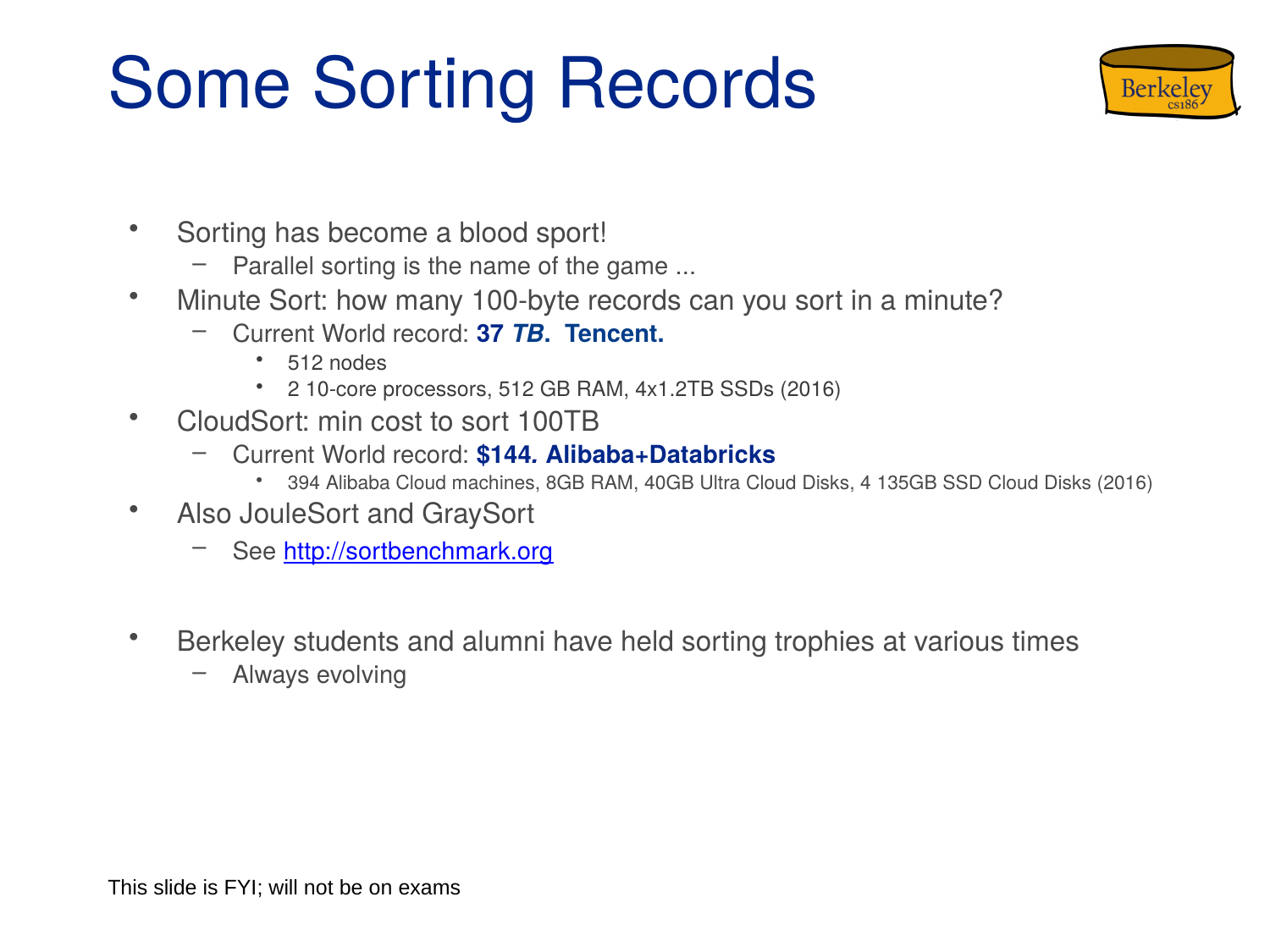

# Some Sorting Records
Sorting has become a blood sport!
Parallel sorting is the name of the game ...
Minute Sort: how many 100-byte records can you sort in a minute?
Current World record: 37 TB.  Tencent.
512 nodes
2 10-core processors, 512 GB RAM, 4x1.2TB SSDs (2016)
CloudSort: min cost to sort 100TB
Current World record: $144. Alibaba+Databricks
394 Alibaba Cloud machines, 8GB RAM, 40GB Ultra Cloud Disks, 4 135GB SSD Cloud Disks (2016)
Also JouleSort and GraySort
See http://sortbenchmark.org

Berkeley students and alumni have held sorting trophies at various times
Always evolving
This slide is FYI; will not be on exams